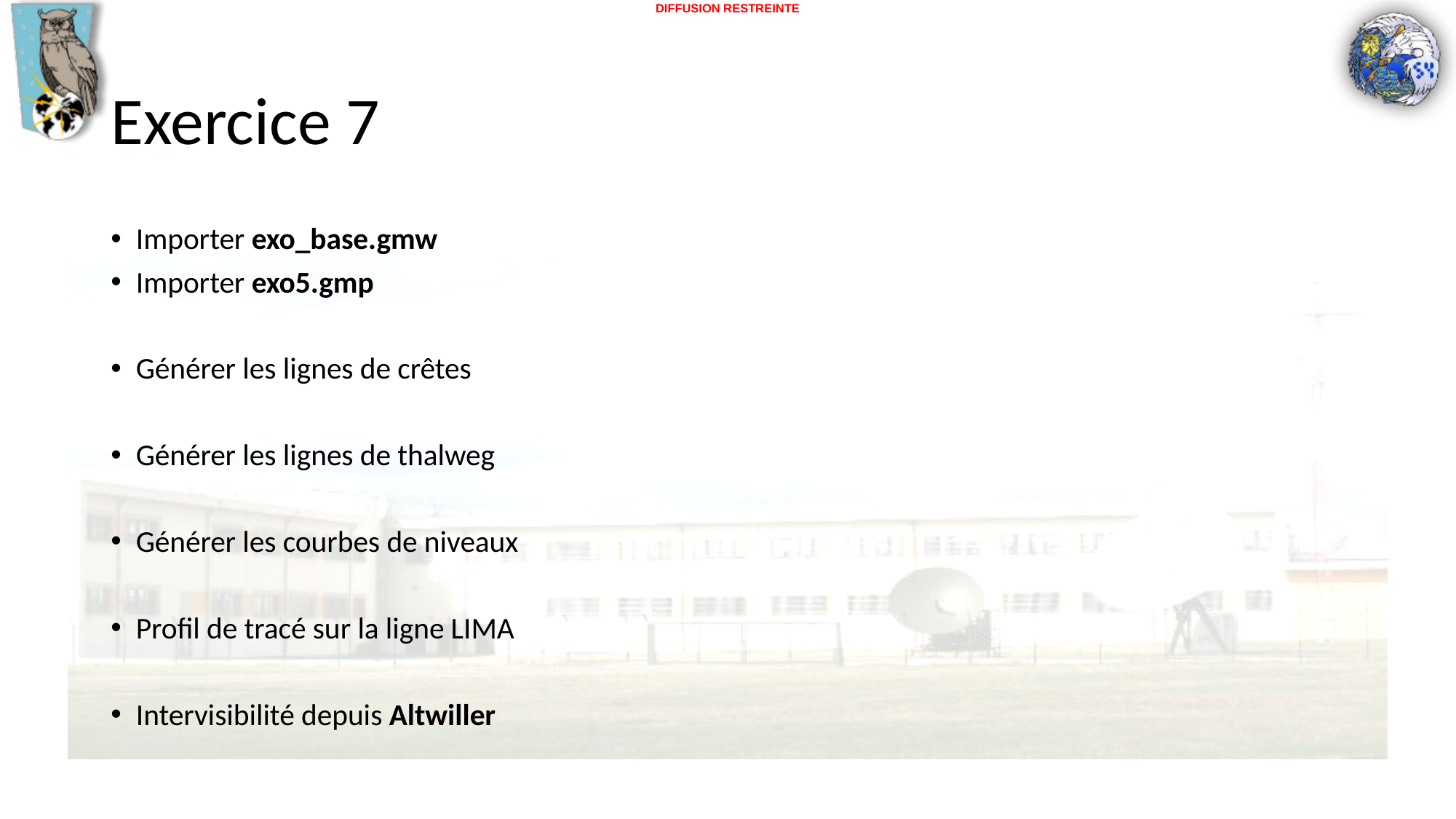

# Exercice 7
Importer exo_base.gmw
Importer exo5.gmp

Générer les lignes de crêtes

Générer les lignes de thalweg

Générer les courbes de niveaux

Profil de tracé sur la ligne LIMA

Intervisibilité depuis Altwiller